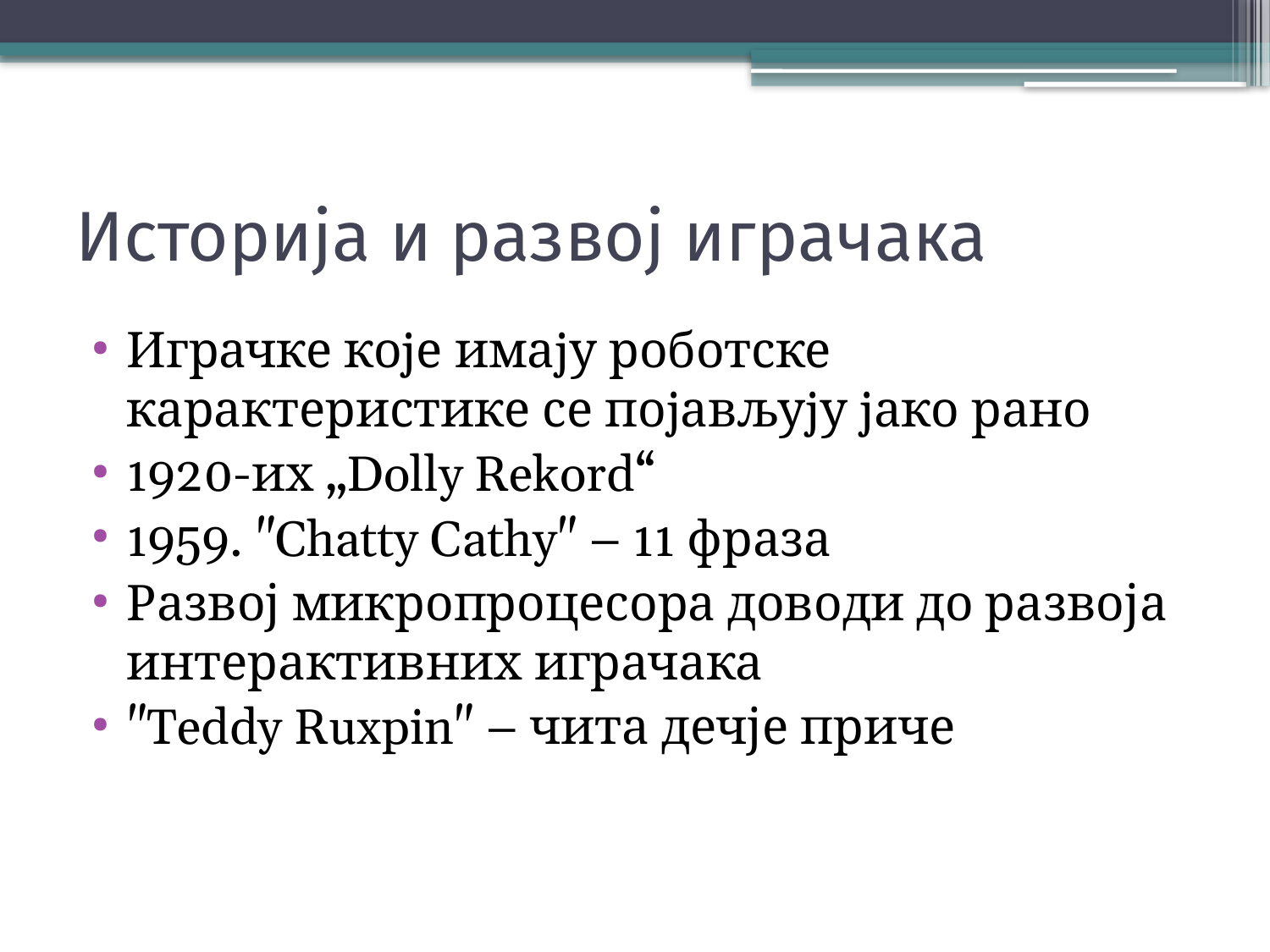

# Историjа и развоj играчака
Играчке коjе имаjу роботске карактеристике се поjављуjу jако рано
1920-их „Dolly Rekord“
1959. "Chatty Cathy" – 11 фраза
Развој микропроцесора доводи до развоја интерактивних играчака
"Teddy Ruxpin" – чита дечје приче